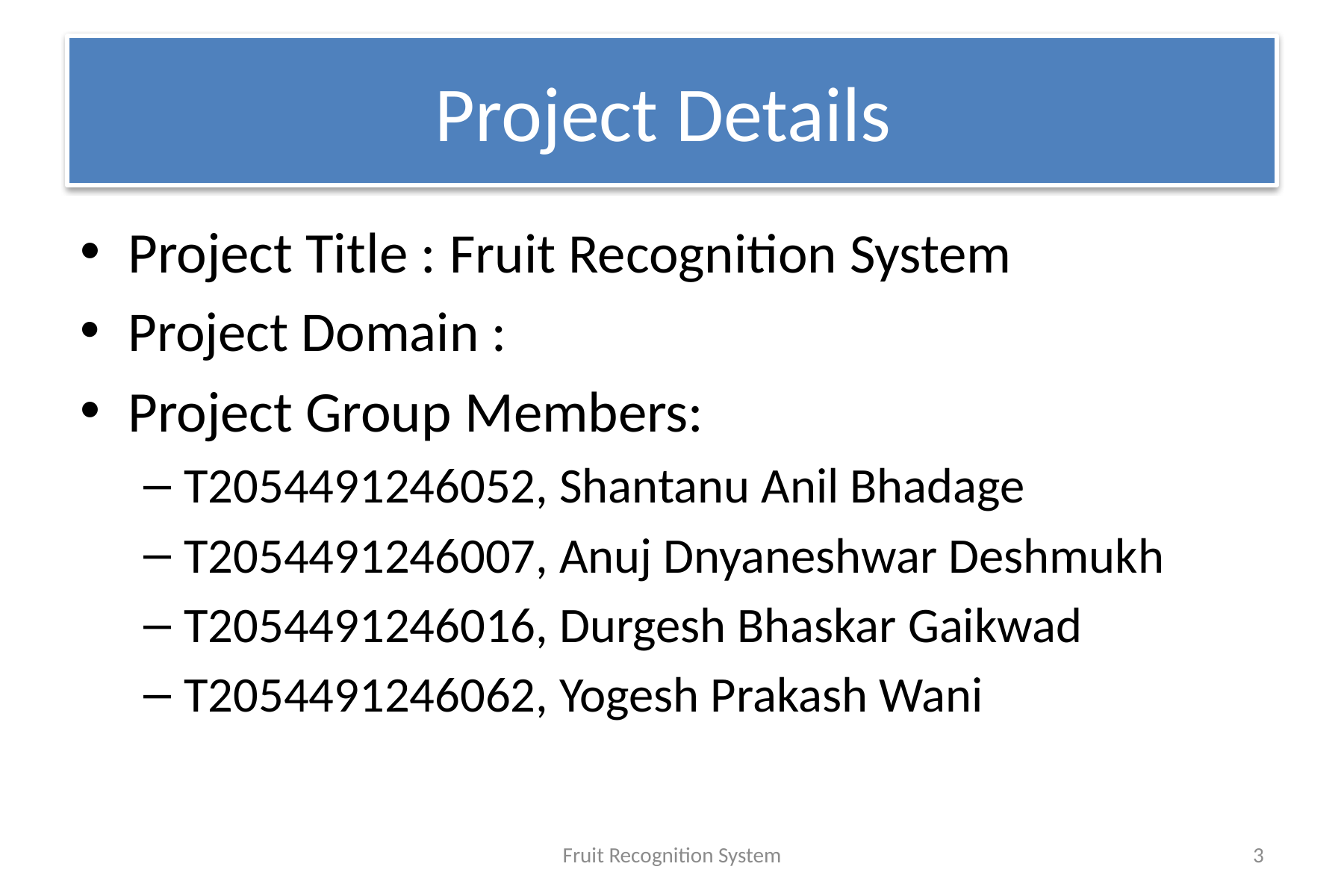

# Project Details
Project Title : Fruit Recognition System
Project Domain :
Project Group Members:
T2054491246052, Shantanu Anil Bhadage
T2054491246007, Anuj Dnyaneshwar Deshmukh
T2054491246016, Durgesh Bhaskar Gaikwad
T2054491246062, Yogesh Prakash Wani

Fruit Recognition System
3